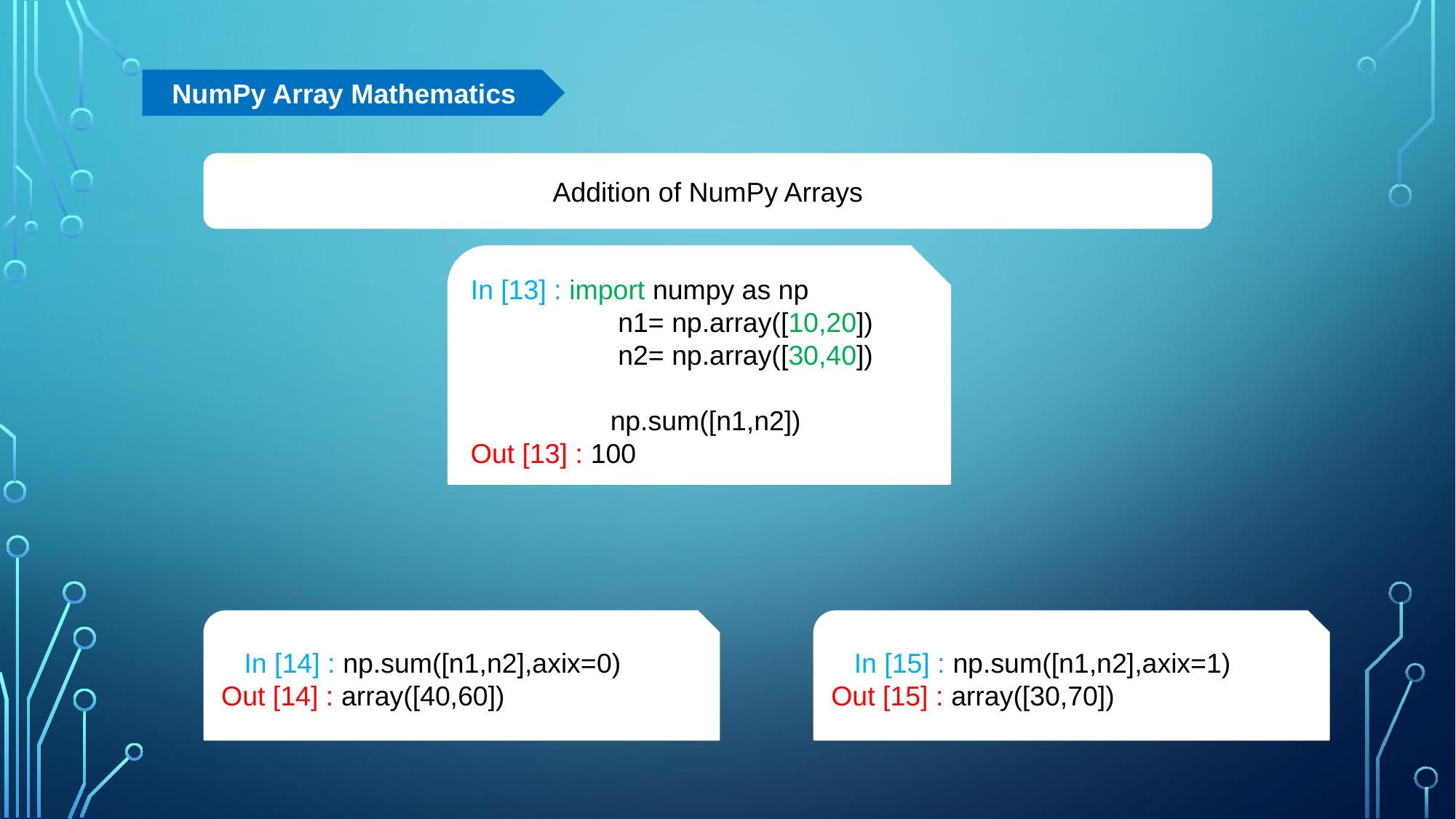

NumPy Array Mathematics
Addition of NumPy Arrays
In [13] : import numpy as np
	     n1= np.array([10,20])
	     n2= np.array([30,40])

	    np.sum([n1,n2])
Out [13] : 100
   In [14] : np.sum([n1,n2],axix=0)
Out [14] : array([40,60])
   In [15] : np.sum([n1,n2],axix=1)
Out [15] : array([30,70])